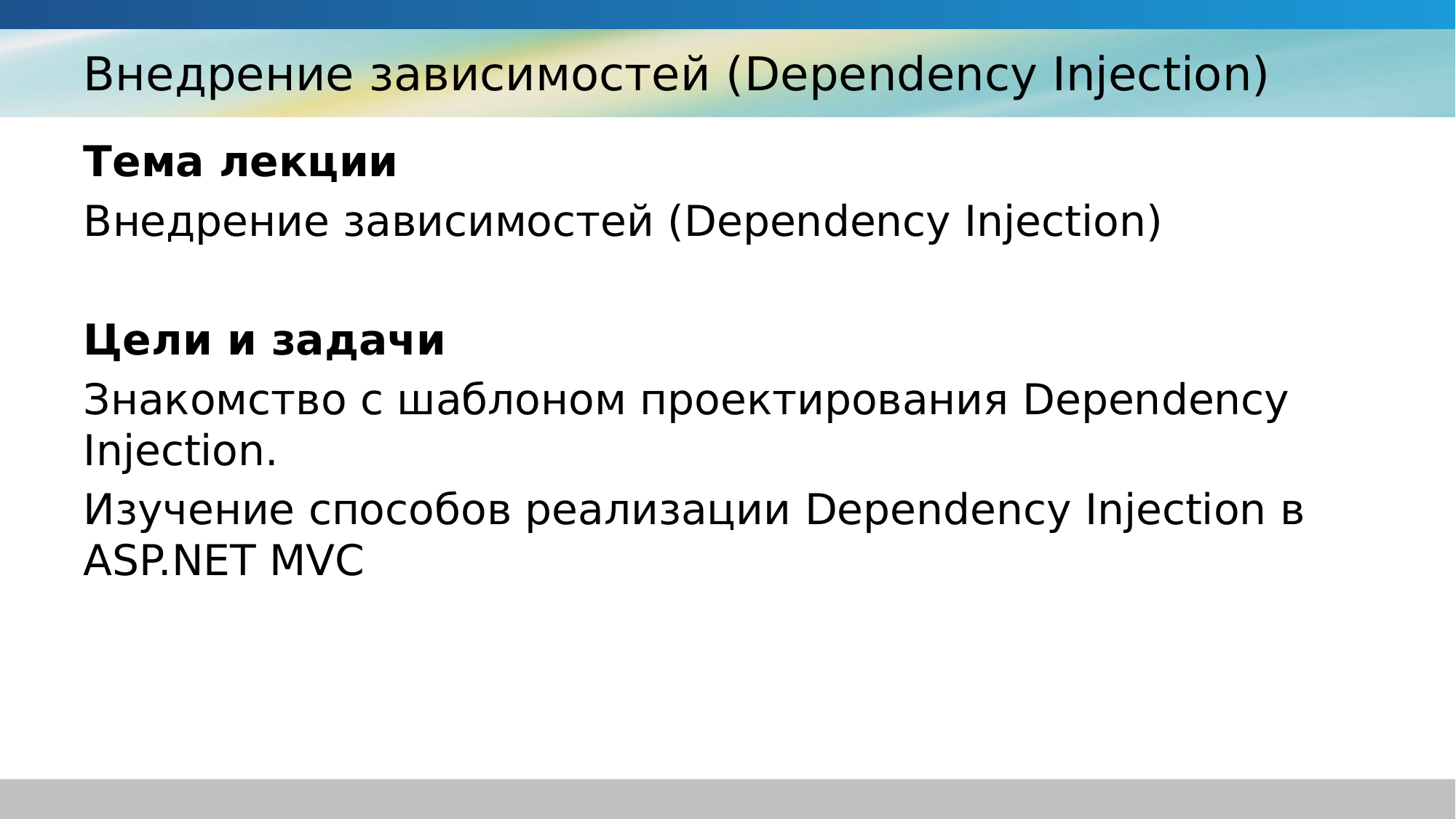

# Внедрение зависимостей (Dependency Injection)
Тема лекции
Внедрение зависимостей (Dependency Injection)

Цели и задачи
Знакомство с шаблоном проектирования Dependency Injection.
Изучение способов реализации Dependency Injection в ASP.NET MVC